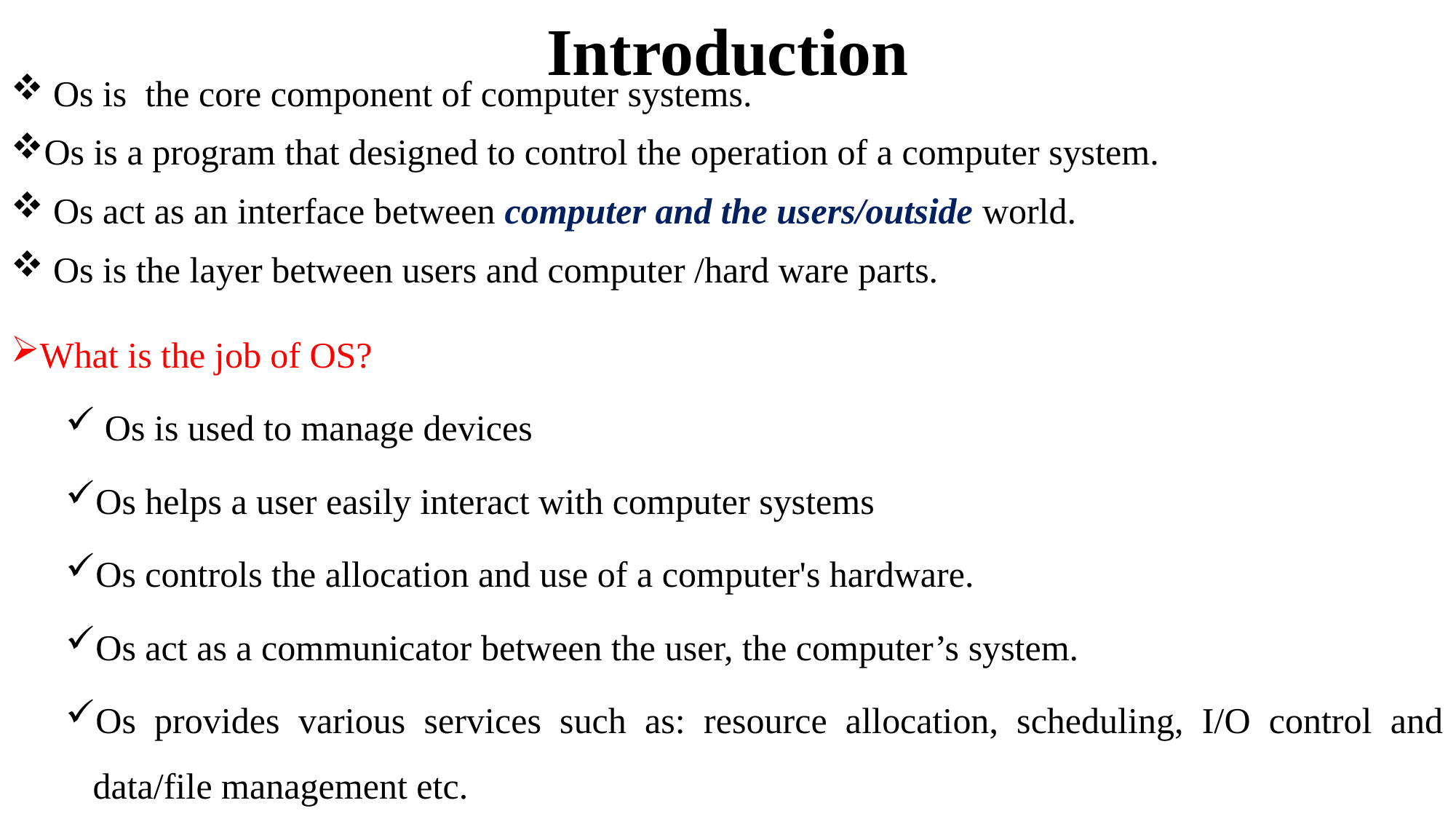

# Introduction
 Os is  the core component of computer systems.
Os is a program that designed to control the operation of a computer system.
 Os act as an interface between computer and the users/outside world.
 Os is the layer between users and computer /hard ware parts.
What is the job of OS?
 Os is used to manage devices
Os helps a user easily interact with computer systems
Os controls the allocation and use of a computer's hardware.
Os act as a communicator between the user, the computer’s system.
Os provides various services such as: resource allocation, scheduling, I/O control and data/file management etc.